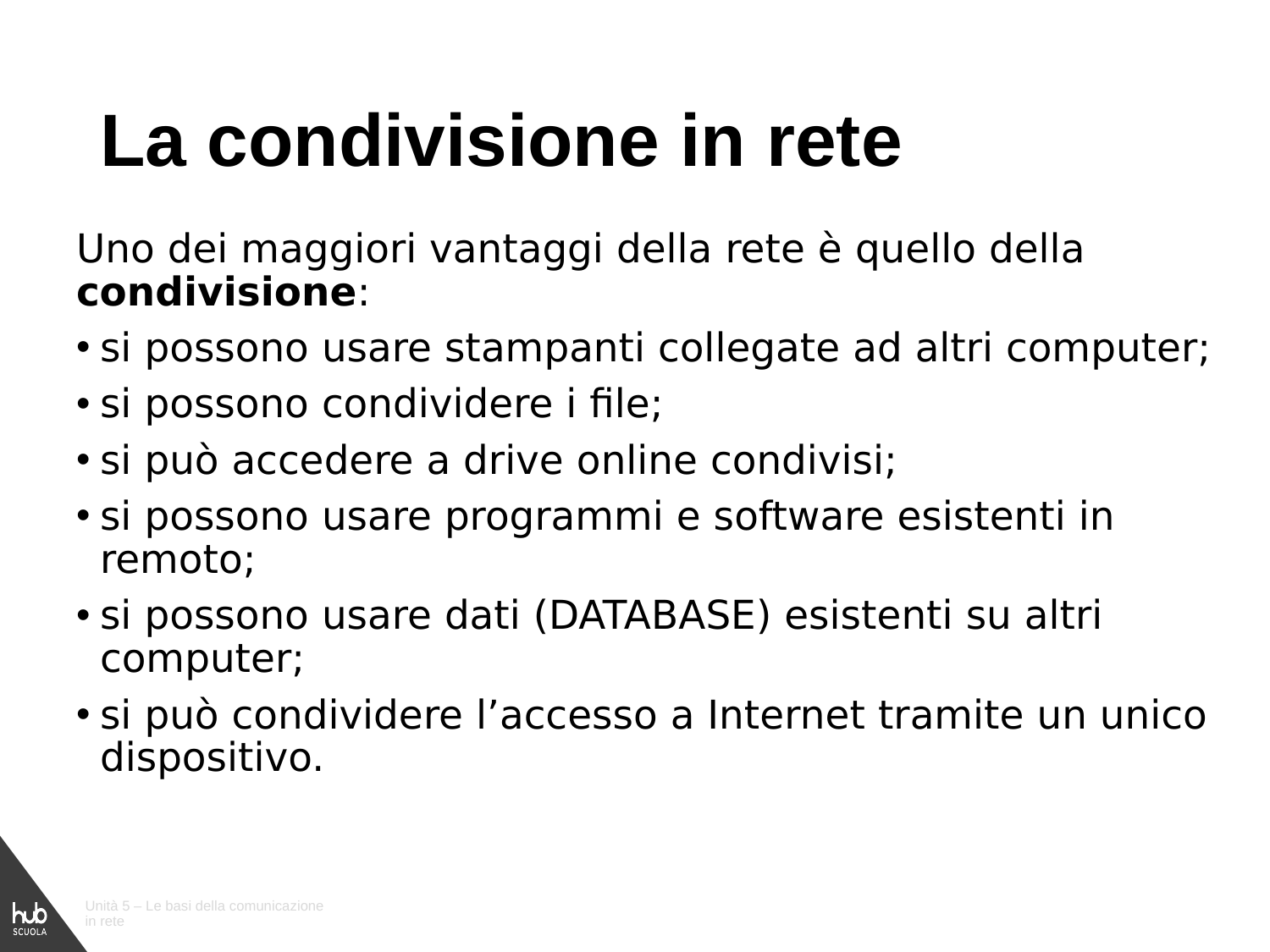

# La condivisione in rete
Uno dei maggiori vantaggi della rete è quello della condivisione:
si possono usare stampanti collegate ad altri computer;
si possono condividere i file;
si può accedere a drive online condivisi;
si possono usare programmi e software esistenti in remoto;
si possono usare dati (DATABASE) esistenti su altri computer;
si può condividere l’accesso a Internet tramite un unico dispositivo.